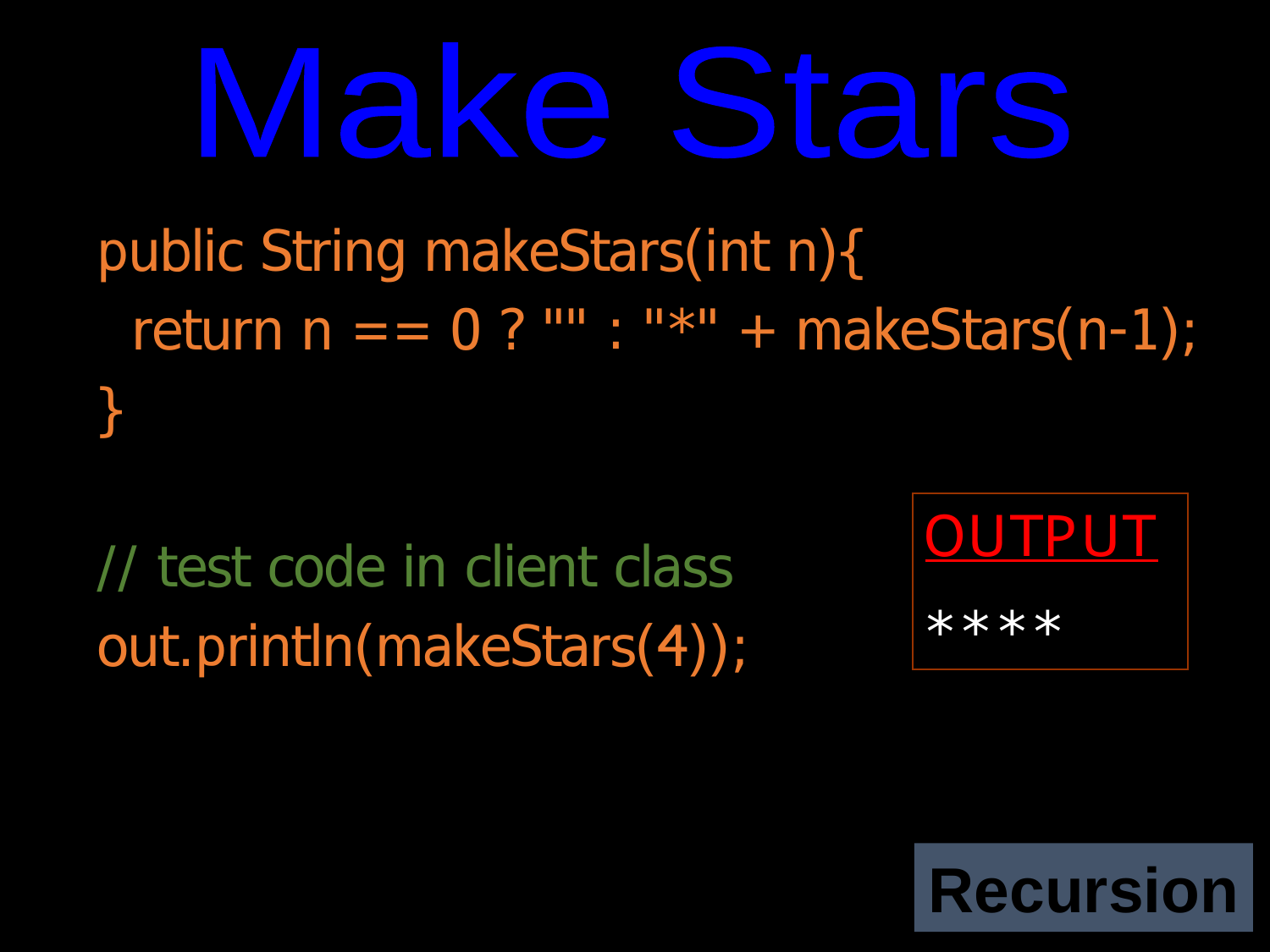

Make Stars
public String makeStars(int n){
  return n == 0 ? "" : "*" + makeStars(n-1);
}

// test code in client class
out.println(makeStars(4));
OUTPUT
****